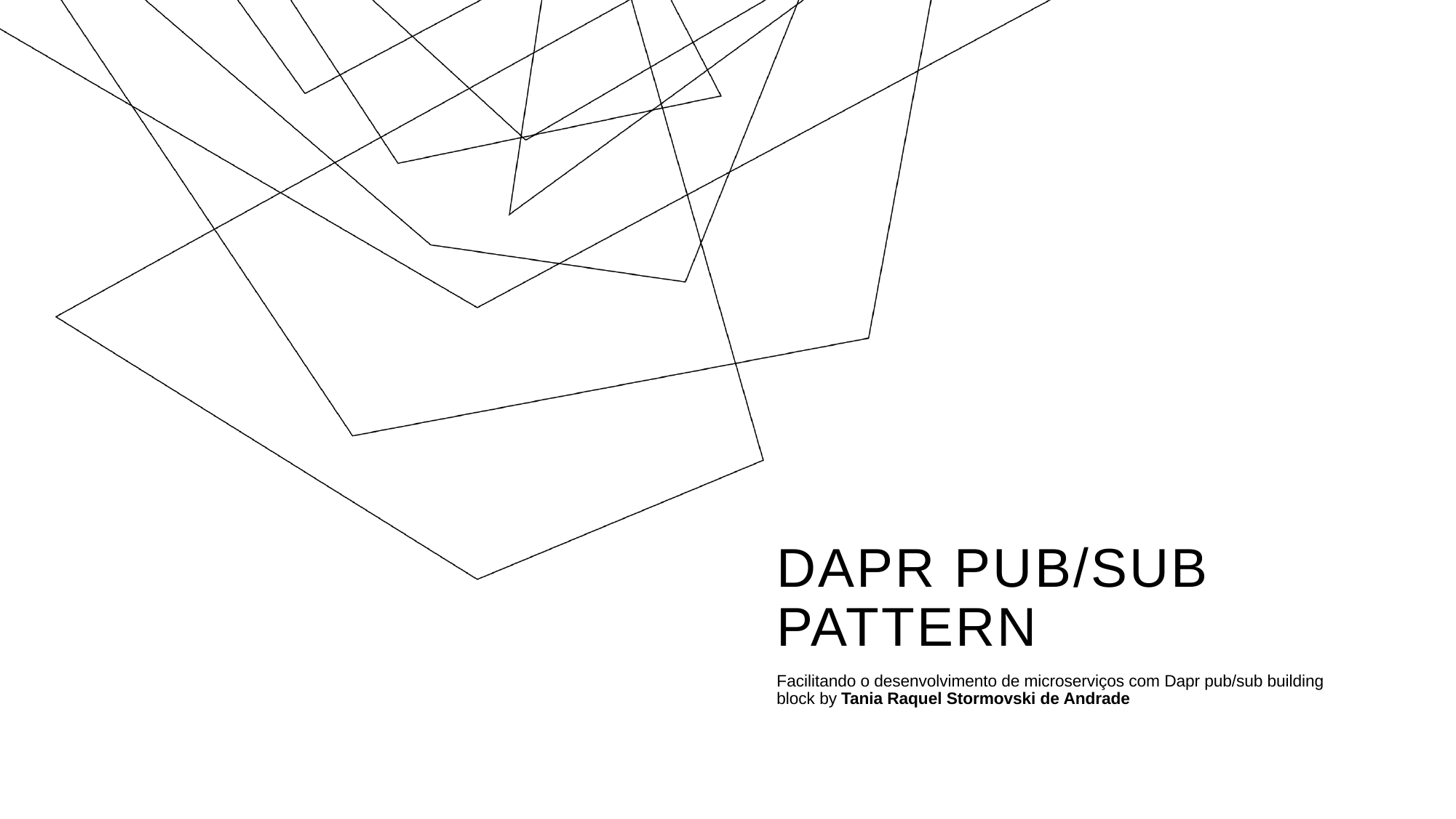

# DAPR Pub/Sub Pattern
Facilitando o desenvolvimento de microserviços com Dapr pub/sub building block by Tania Raquel Stormovski de Andrade